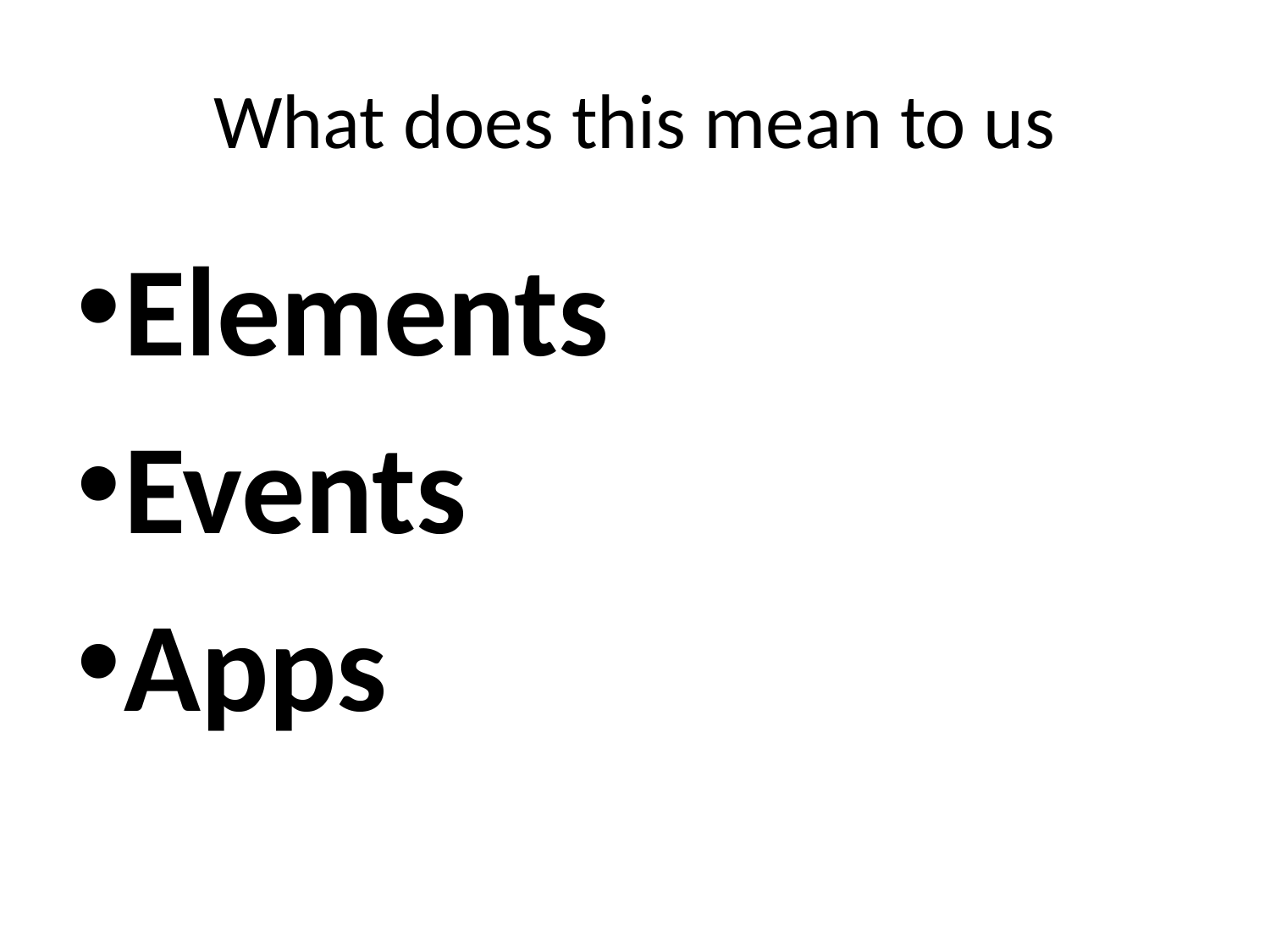

# What does this mean to us
Elements
Events
Apps